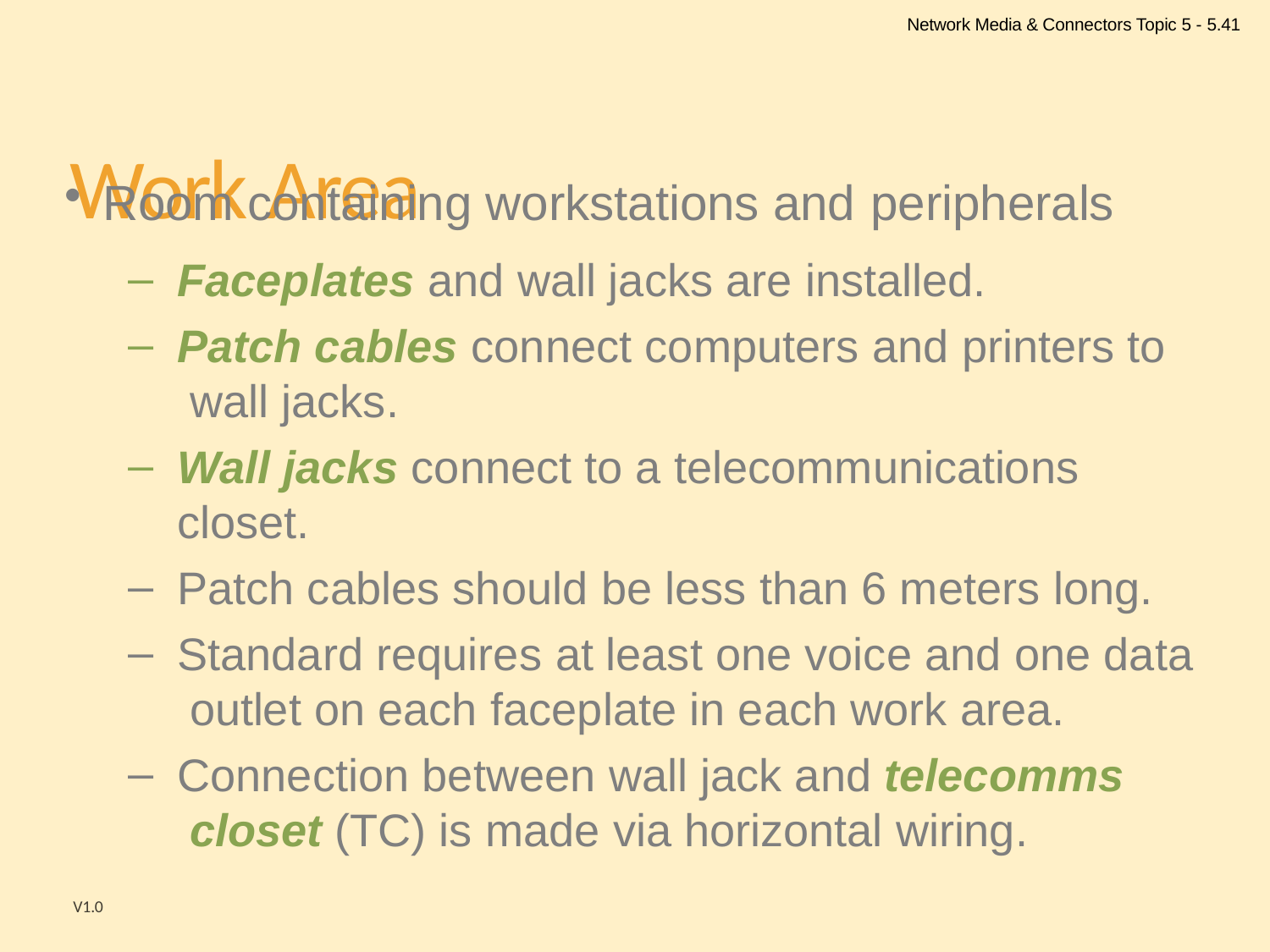

Network Media & Connectors Topic 5 - 5.41
# Work Area
Room containing workstations and peripherals
Faceplates and wall jacks are installed.
Patch cables connect computers and printers to  wall jacks.
Wall jacks connect to a telecommunications closet.
Patch cables should be less than 6 meters long.
Standard requires at least one voice and one data  outlet on each faceplate in each work area.
Connection between wall jack and telecomms  closet (TC) is made via horizontal wiring.
V1.0